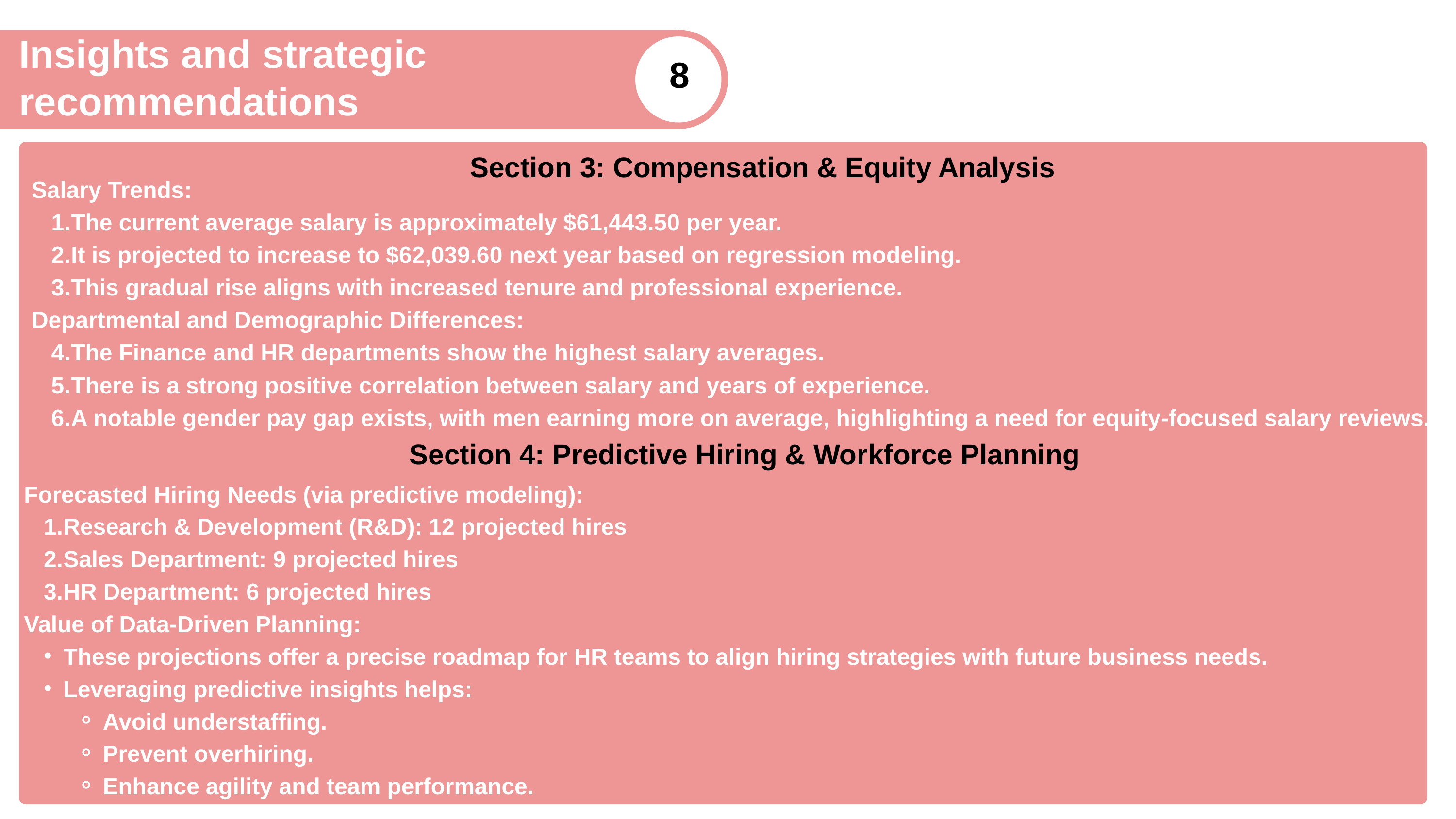

Insights and strategic recommendations

8

Section 3: Compensation & Equity Analysis
Salary Trends:
The current average salary is approximately $61,443.50 per year.
It is projected to increase to $62,039.60 next year based on regression modeling.
This gradual rise aligns with increased tenure and professional experience.
Departmental and Demographic Differences:
The Finance and HR departments show the highest salary averages.
There is a strong positive correlation between salary and years of experience.
A notable gender pay gap exists, with men earning more on average, highlighting a need for equity-focused salary reviews.
Section 4: Predictive Hiring & Workforce Planning

Forecasted Hiring Needs (via predictive modeling):
Research & Development (R&D): 12 projected hires
Sales Department: 9 projected hires
HR Department: 6 projected hires
Value of Data-Driven Planning:
These projections offer a precise roadmap for HR teams to align hiring strategies with future business needs.
Leveraging predictive insights helps:
Avoid understaffing.
Prevent overhiring.
Enhance agility and team performance.